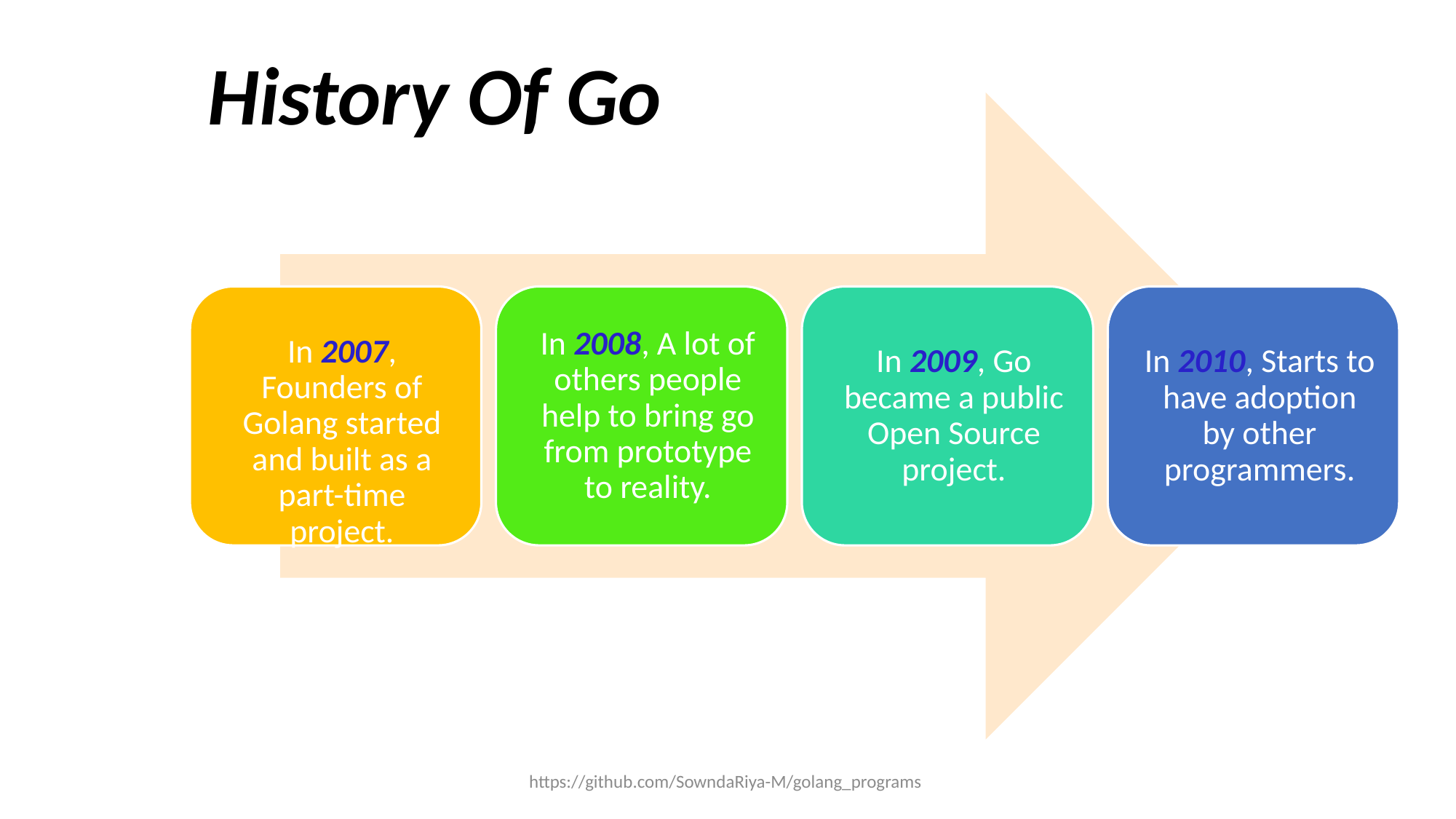

History Of Go

In 2007, Founders of Golang started and built as a part-time project.
In 2008, A lot of others people help to bring go from prototype to reality.
In 2009, Go became a public Open Source project.
In 2010, Starts to have adoption by other programmers.
https://github.com/SowndaRiya-M/golang_programs